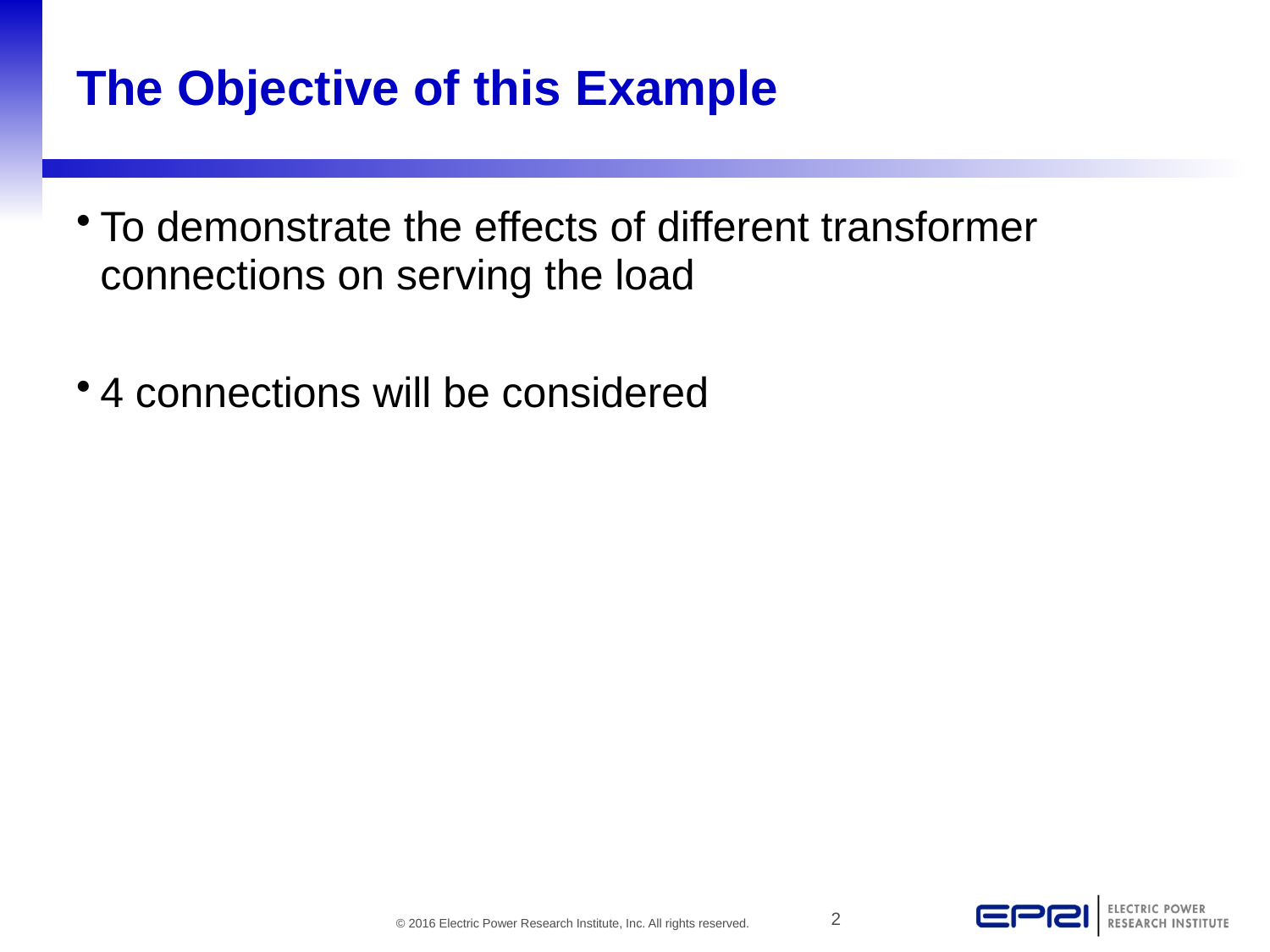

# The Objective of this Example
To demonstrate the effects of different transformer connections on serving the load

4 connections will be considered